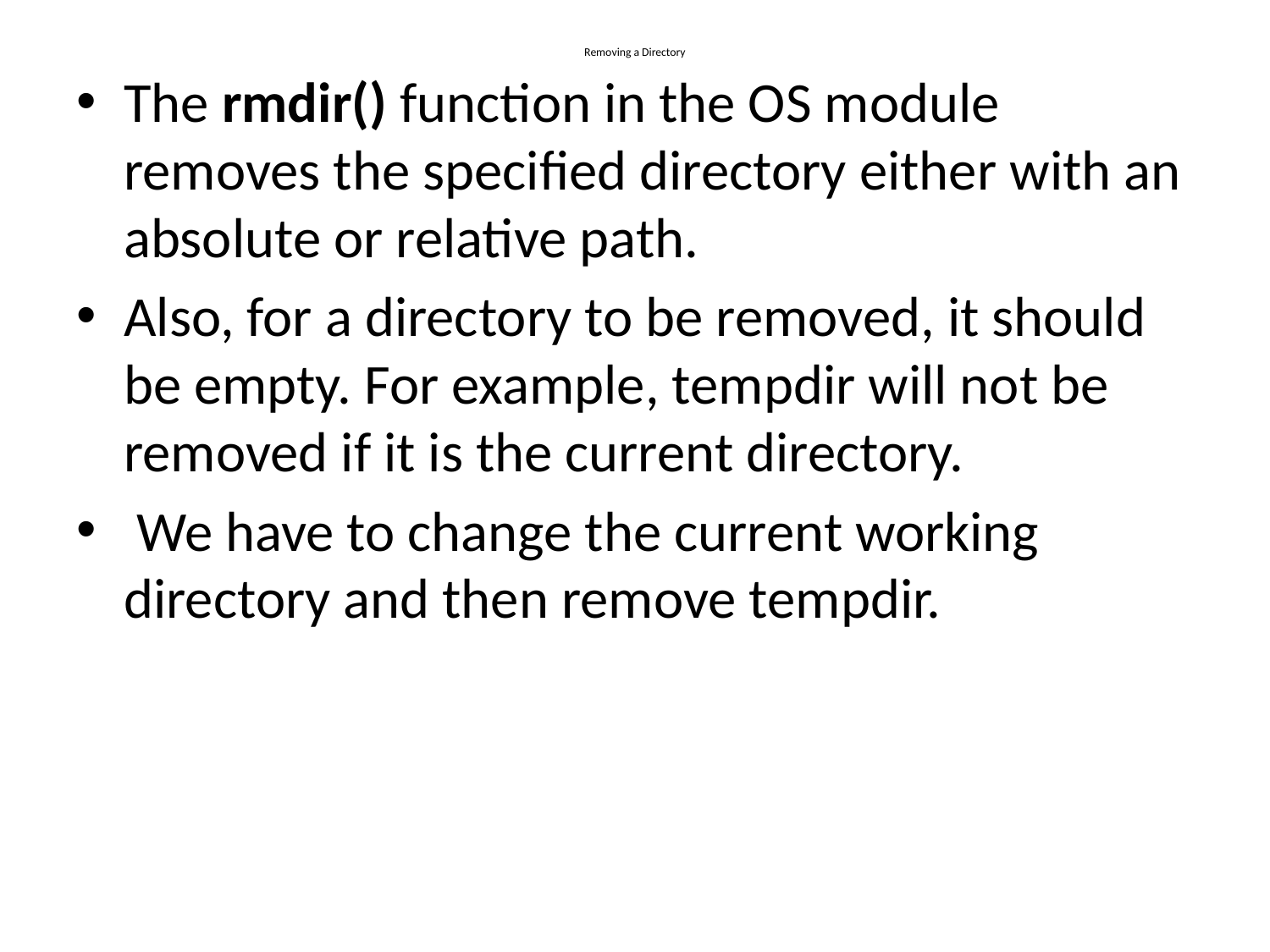

# Removing a Directory
The rmdir() function in the OS module removes the specified directory either with an absolute or relative path.
Also, for a directory to be removed, it should be empty. For example, tempdir will not be removed if it is the current directory.
 We have to change the current working directory and then remove tempdir.